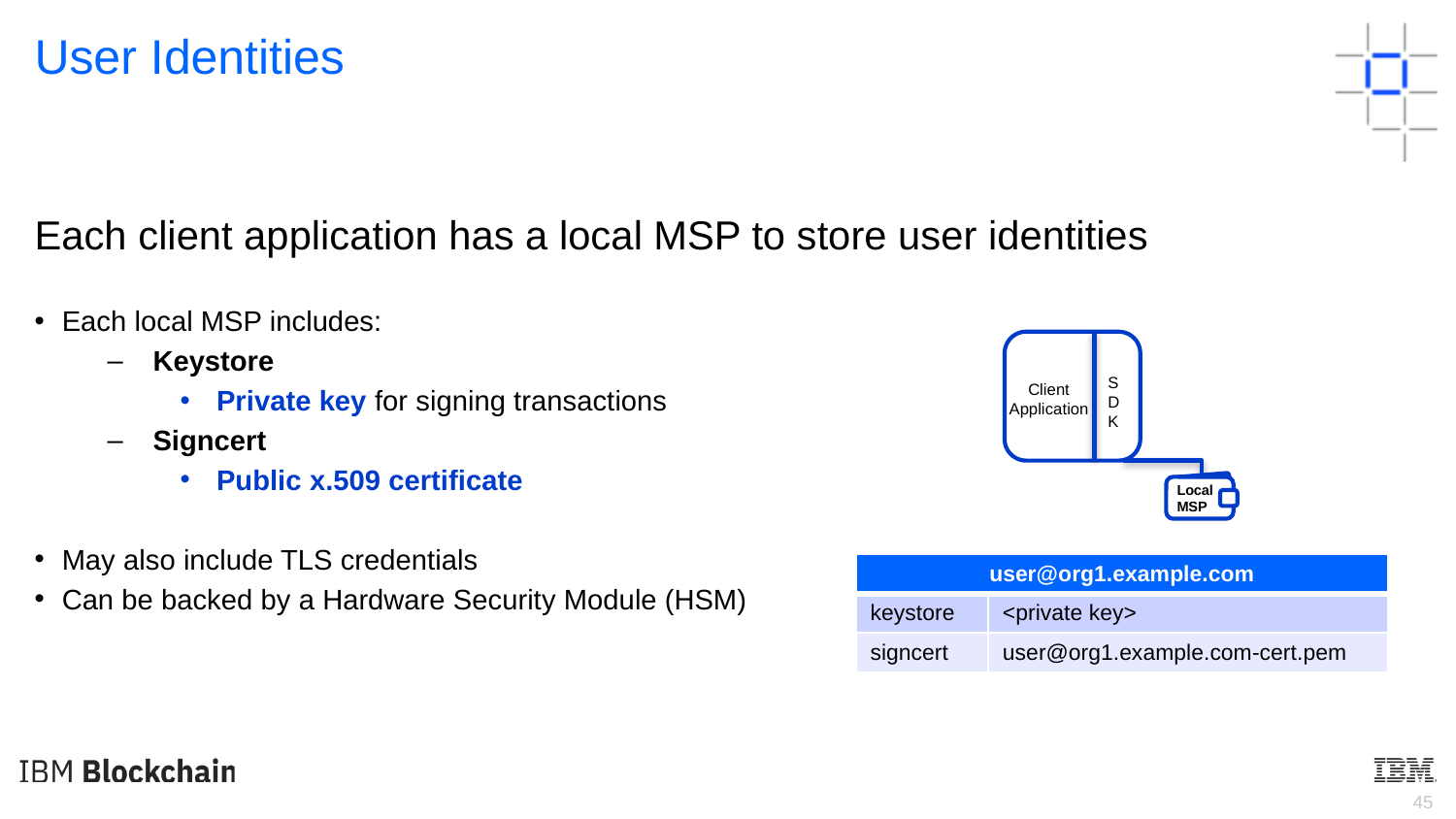

User Identities
Each client application has a local MSP to store user identities

Each local MSP includes:
Keystore
Private key for signing transactions
Signcert
Public x.509 certificate

May also include TLS credentials
Can be backed by a Hardware Security Module (HSM)

SDK
Client
Application
Local
MSP

| user@org1.example.com |  |
| --- | --- |
| keystore | <private key> |
| signcert | user@org1.example.com-cert.pem |